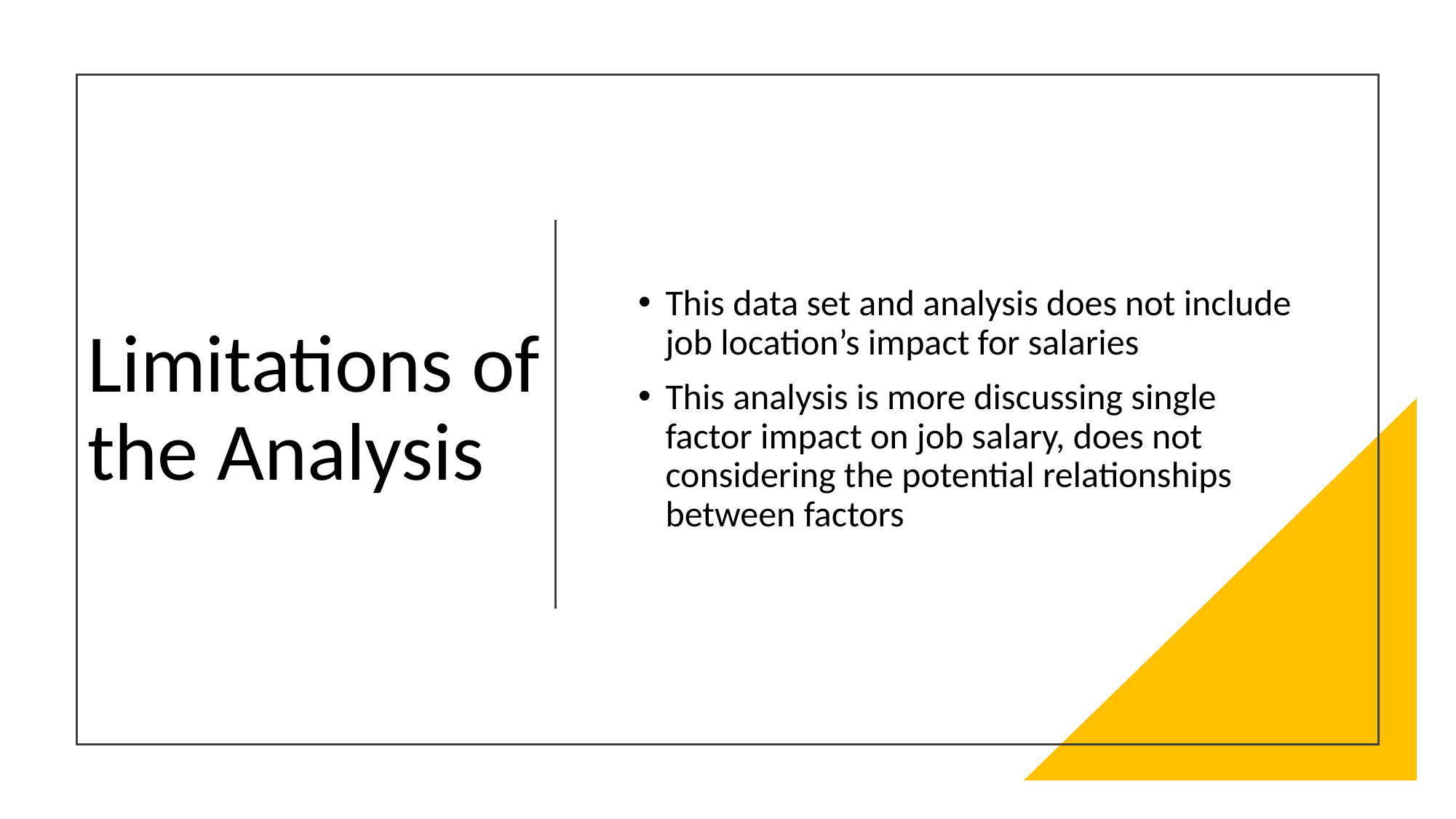

# Limitations of the Analysis
This data set and analysis does not include job location’s impact for salaries
This analysis is more discussing single factor impact on job salary, does not considering the potential relationships between factors